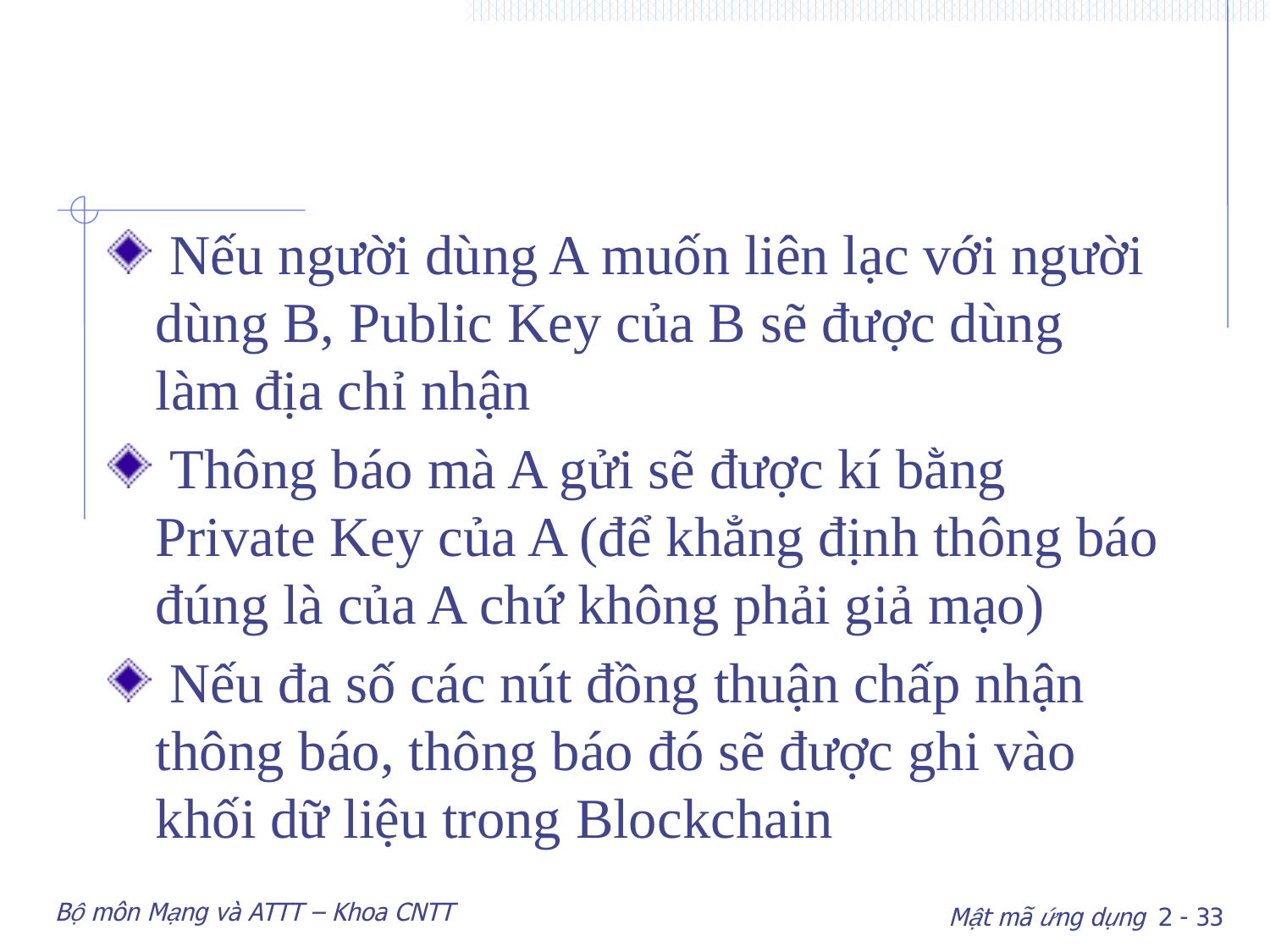

#
 Nếu người dùng A muốn liên lạc với người dùng B, Public Key của B sẽ được dùng làm địa chỉ nhận
 Thông báo mà A gửi sẽ được kí bằng Private Key của A (để khẳng định thông báo đúng là của A chứ không phải giả mạo)
 Nếu đa số các nút đồng thuận chấp nhận thông báo, thông báo đó sẽ được ghi vào khối dữ liệu trong Blockchain
Bộ môn Mạng và ATTT – Khoa CNTT